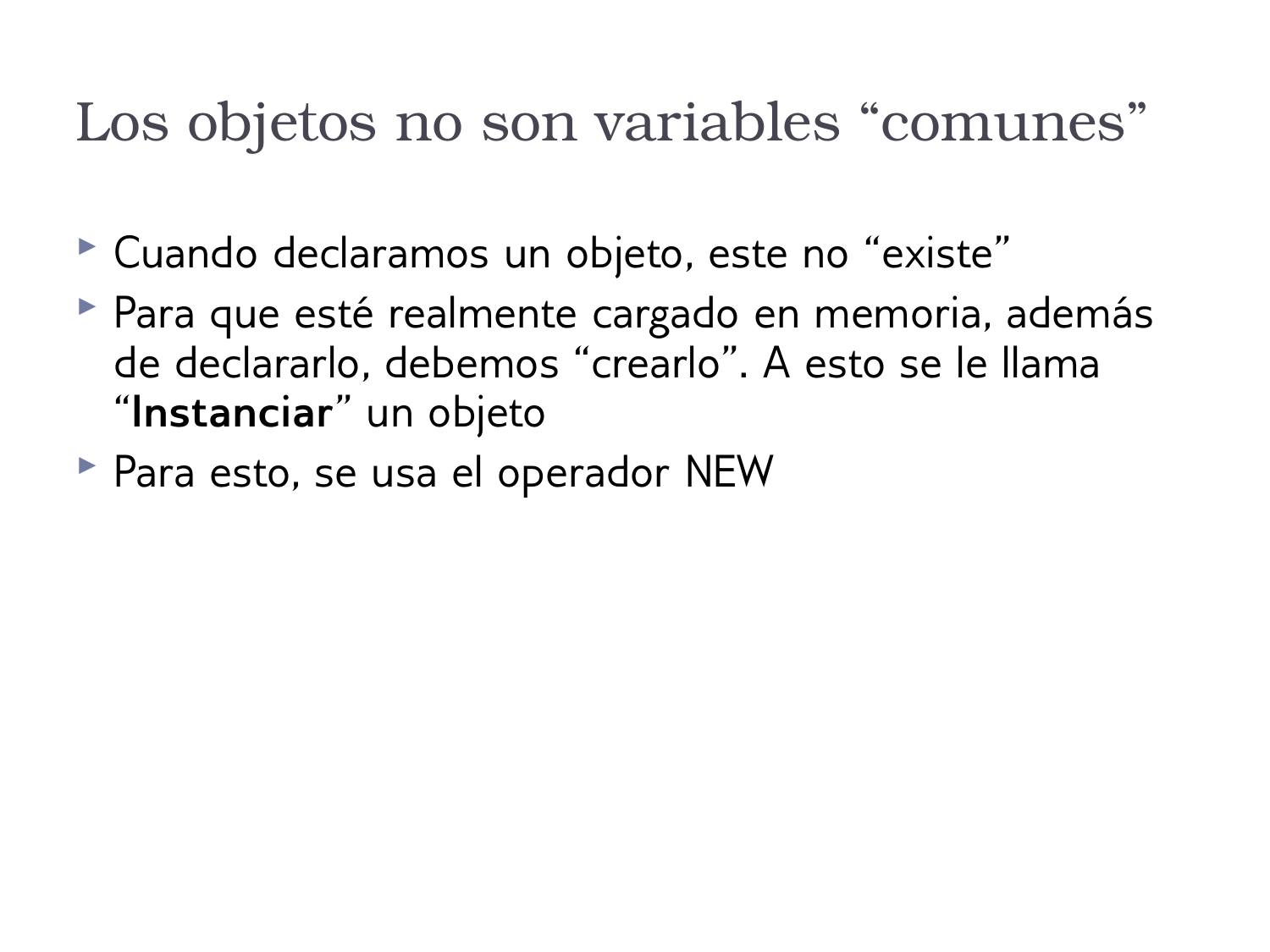

# Los objetos no son variables “comunes”
Cuando declaramos un objeto, este no “existe”
Para que esté realmente cargado en memoria, además de declararlo, debemos “crearlo”. A esto se le llama “Instanciar” un objeto
Para esto, se usa el operador NEW